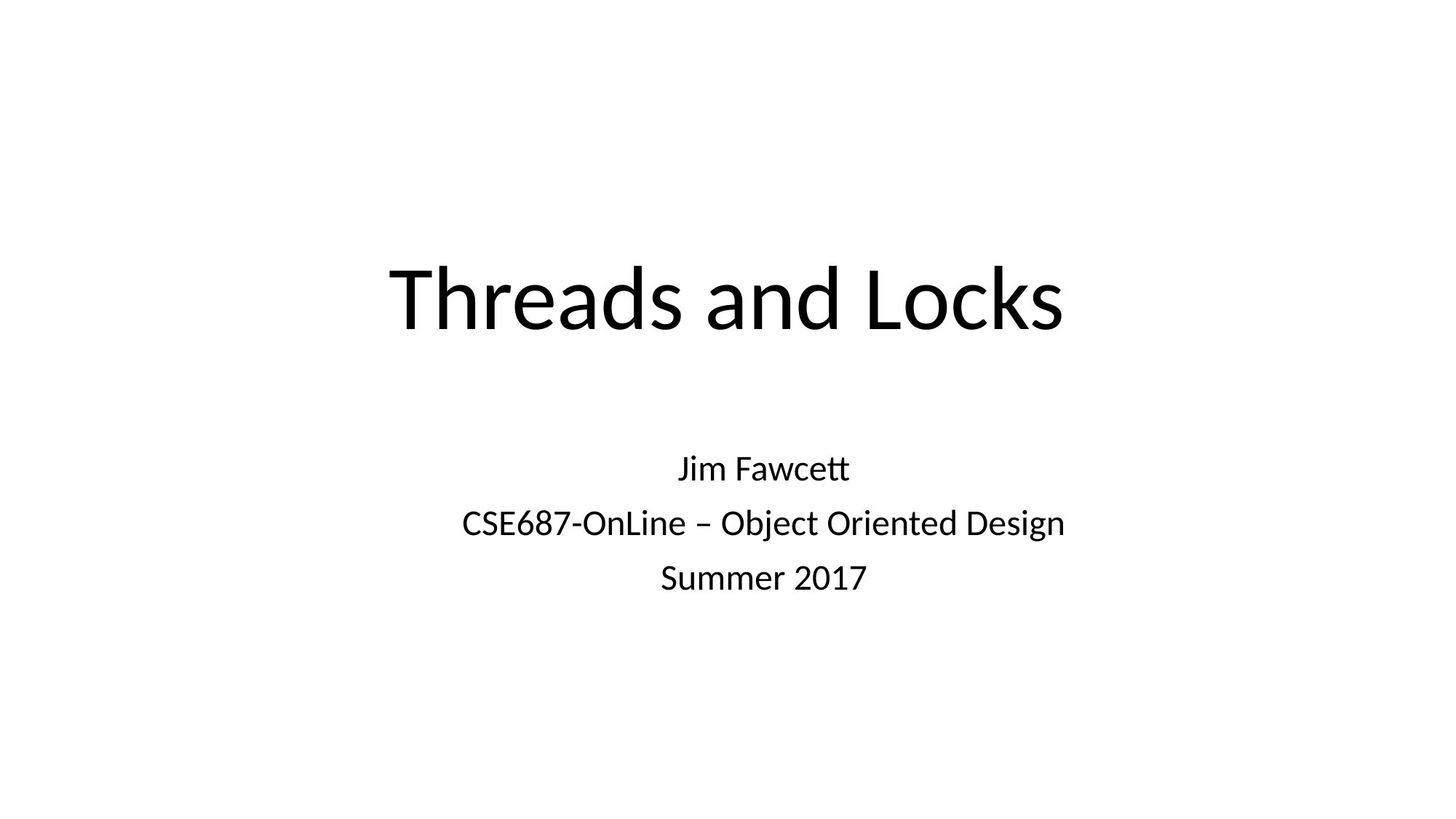

# Threads and Locks
Jim Fawcett
CSE687-OnLine – Object Oriented Design
Summer 2017